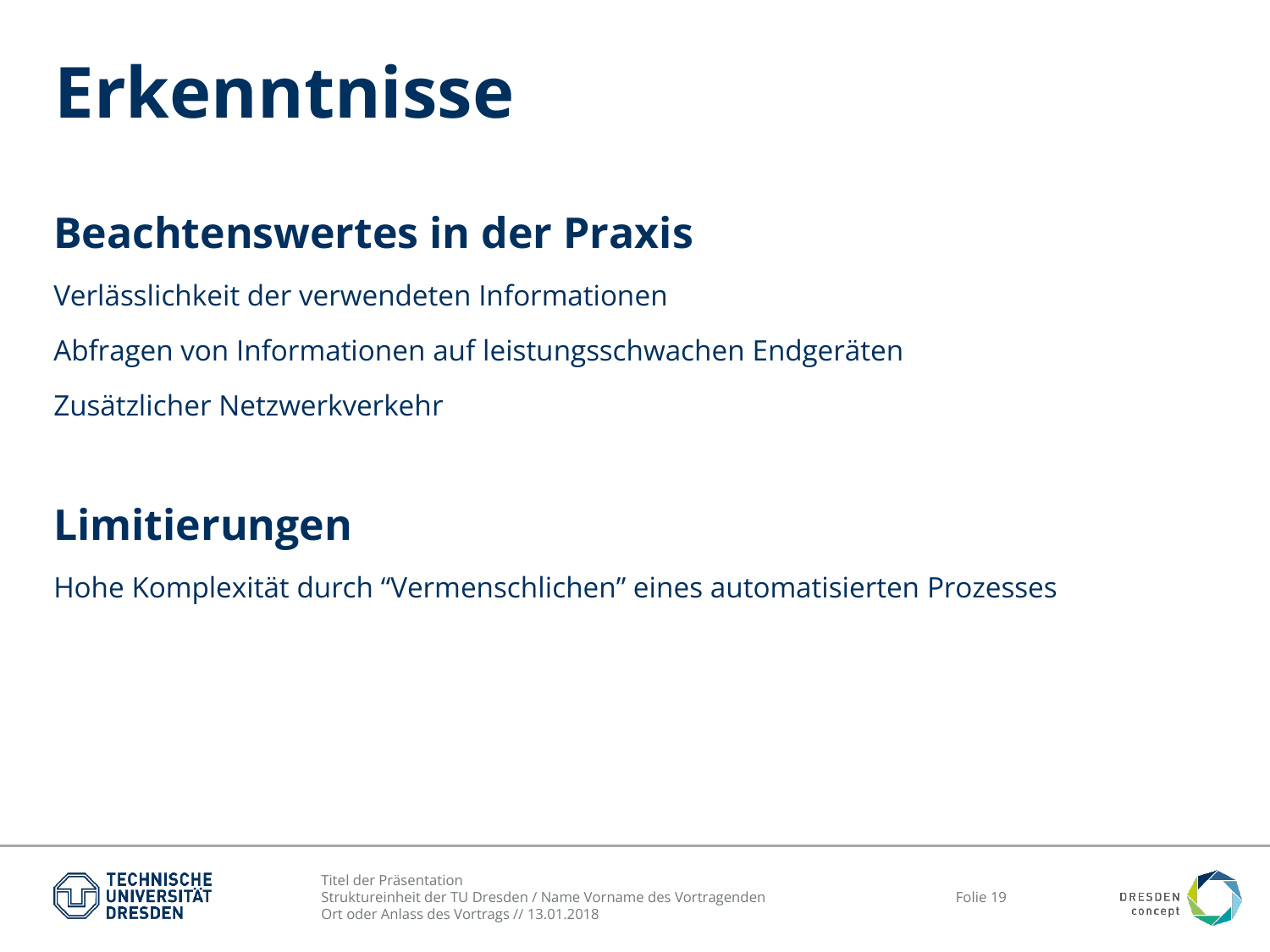

# Erkenntnisse
Beachtenswertes in der Praxis
Verlässlichkeit der verwendeten Informationen
Abfragen von Informationen auf leistungsschwachen Endgeräten
Zusätzlicher Netzwerkverkehr

Limitierungen
Hohe Komplexität durch “Vermenschlichen” eines automatisierten Prozesses